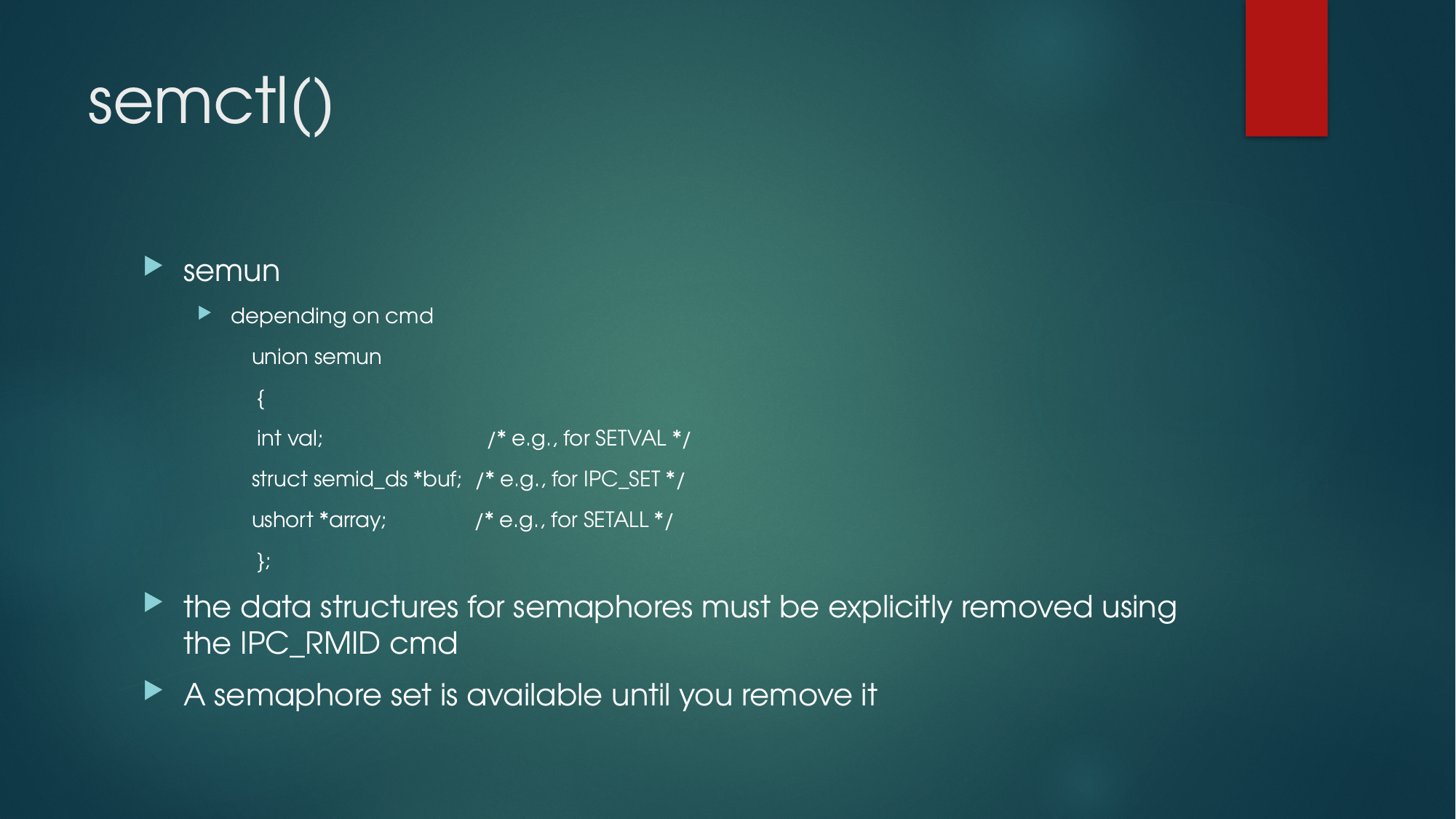

# semctl()
semun
depending on cmd
union semun
 {
 int val;                            /* e.g., for SETVAL */
struct semid_ds *buf;  /* e.g., for IPC_SET */
ushort *array;               /* e.g., for SETALL */
 };
the data structures for semaphores must be explicitly removed using the IPC_RMID cmd
A semaphore set is available until you remove it